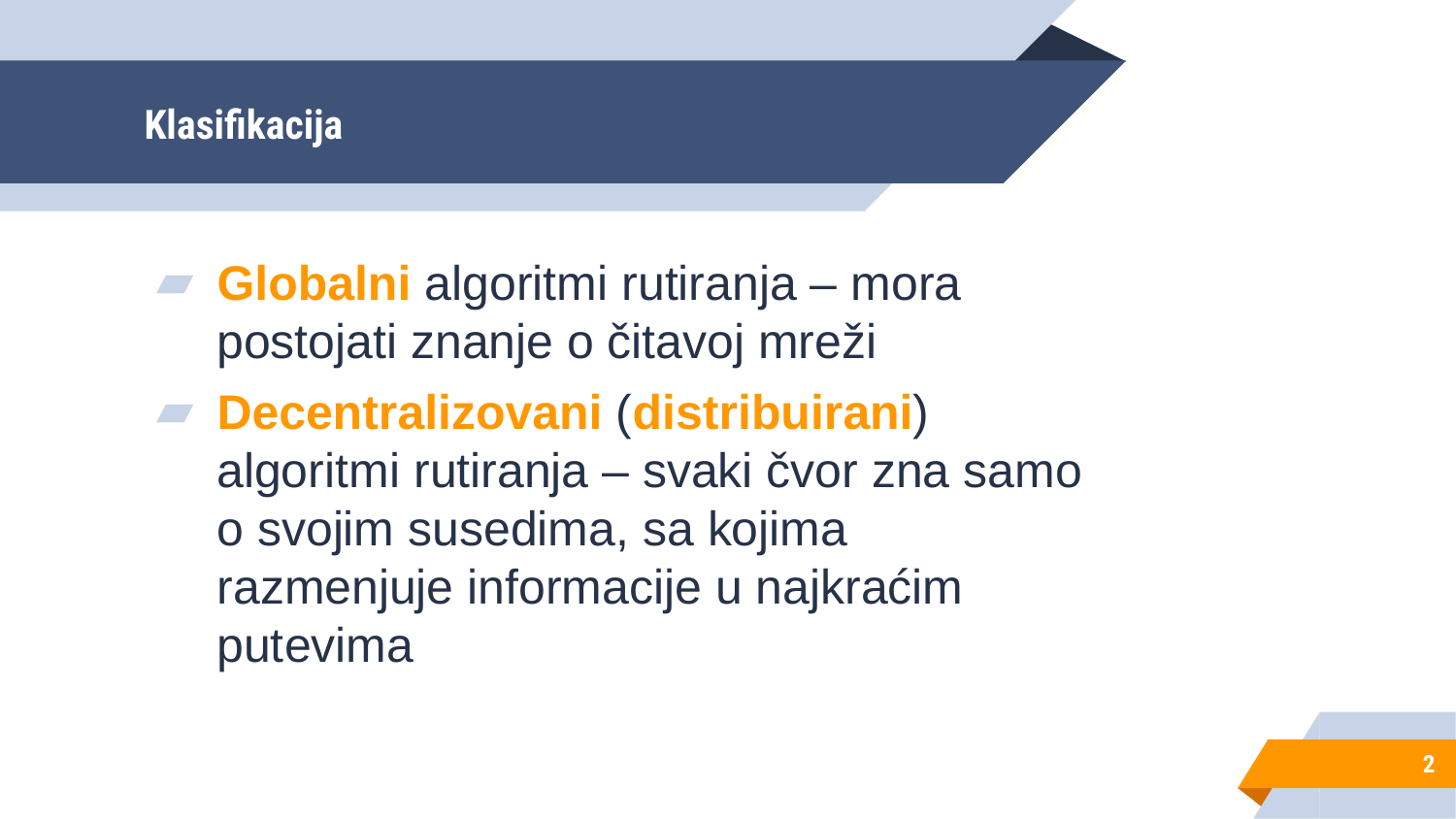

# Klasifikacija
Globalni algoritmi rutiranja – mora postojati znanje o čitavoj mreži
Decentralizovani (distribuirani) algoritmi rutiranja – svaki čvor zna samo o svojim susedima, sa kojima razmenjuje informacije u najkraćim putevima
2